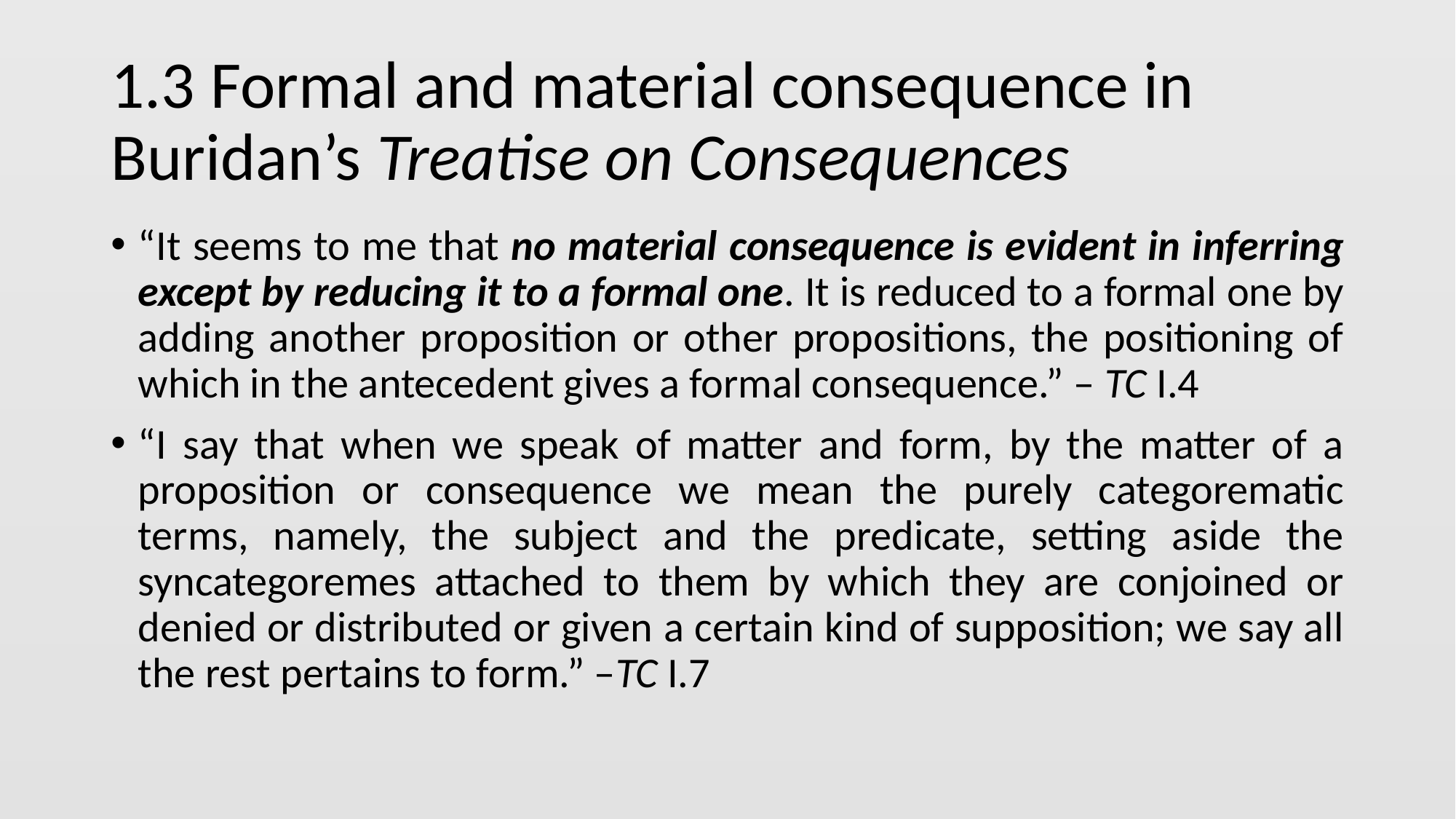

# 1.3 Formal and material consequence in Buridan’s Treatise on Consequences
“It seems to me that no material consequence is evident in inferring except by reducing it to a formal one. It is reduced to a formal one by adding another proposition or other propositions, the positioning of which in the antecedent gives a formal consequence.” – TC I.4
“I say that when we speak of matter and form, by the matter of a proposition or consequence we mean the purely categorematic terms, namely, the subject and the predicate, setting aside the syncategoremes attached to them by which they are conjoined or denied or distributed or given a certain kind of supposition; we say all the rest pertains to form.” –TC I.7